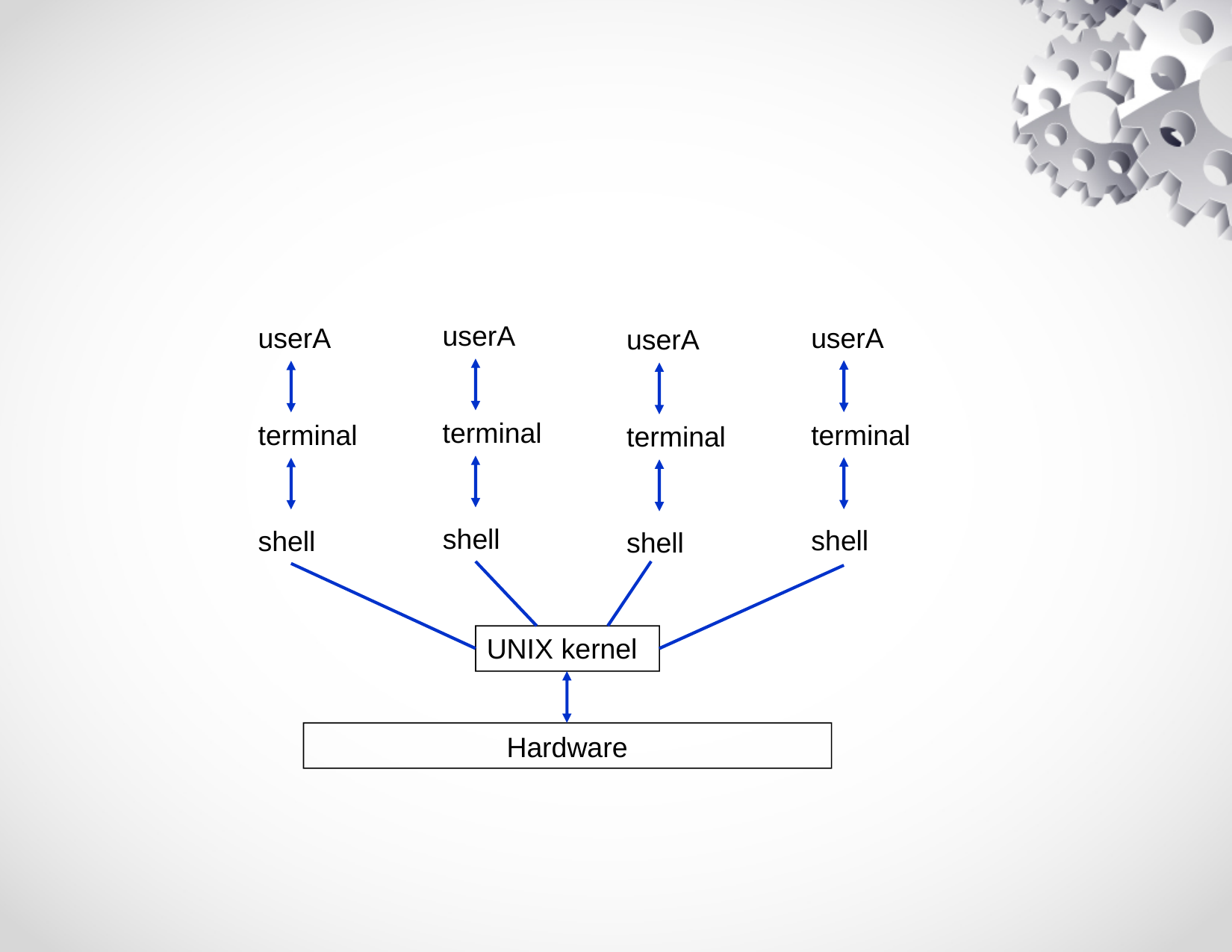

userA
userA
userA
userA

terminal
terminal
terminal
terminal

shell
shell
shell
shell

UNIX kernel

Hardware